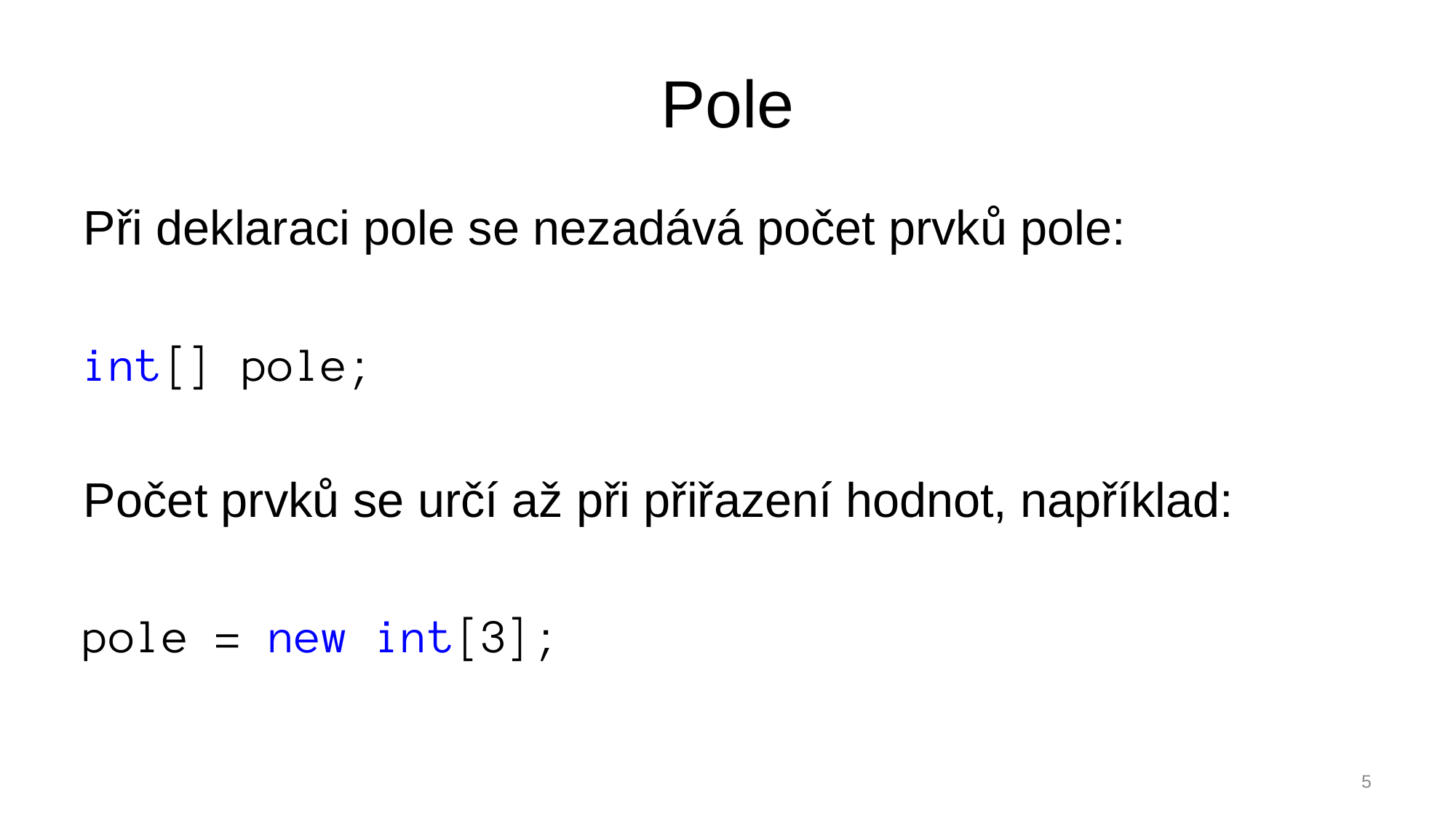

# Pole
Při deklaraci pole se nezadává počet prvků pole:

int[] pole;

Počet prvků se určí až při přiřazení hodnot, například:

pole = new int[3];

5